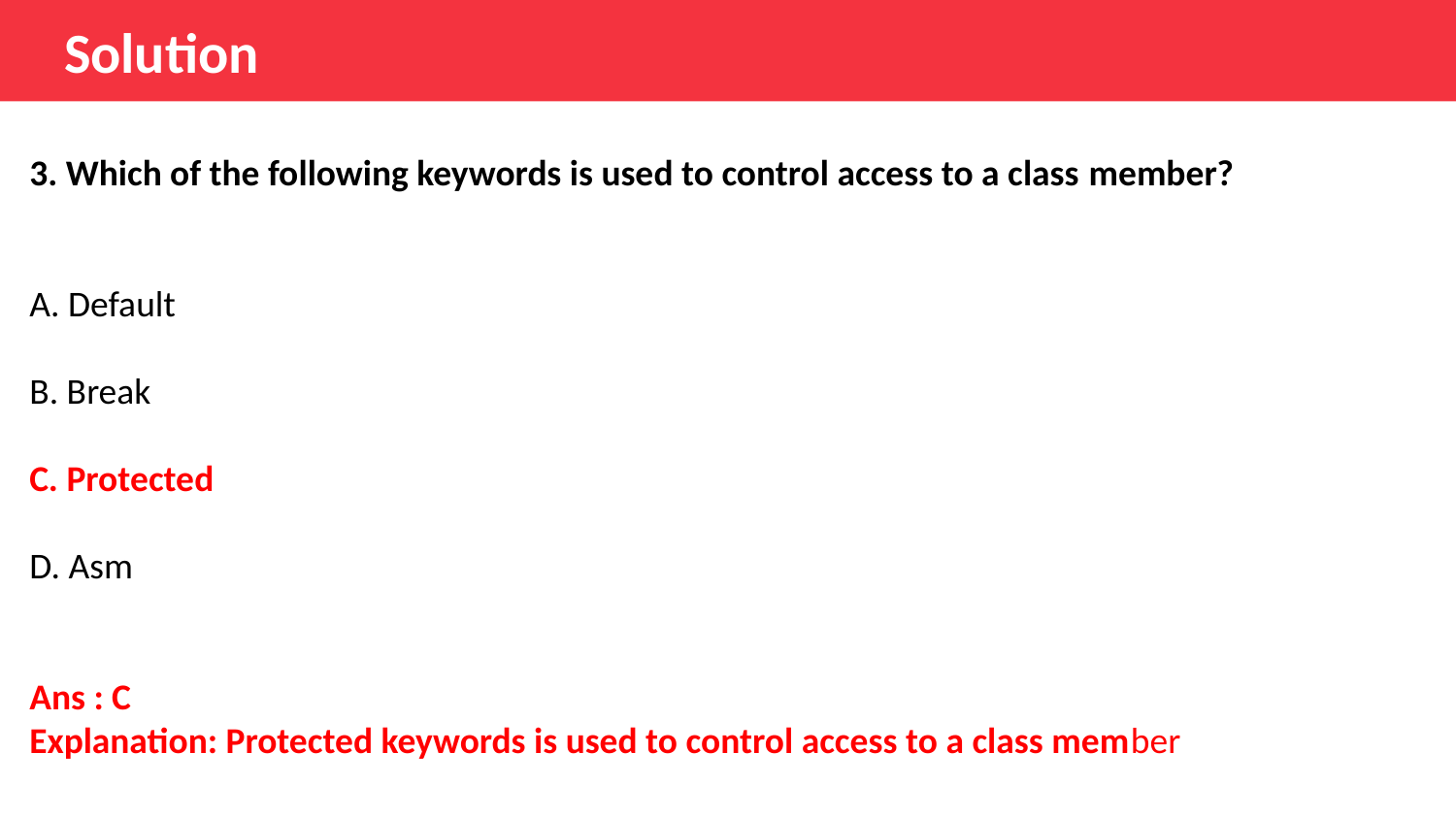

Solution
3. Which of the following keywords is used to control access to a class member?

A. Default

B. Break

C. Protected

D. Asm

Ans : C
Explanation: Protected keywords is used to control access to a class member